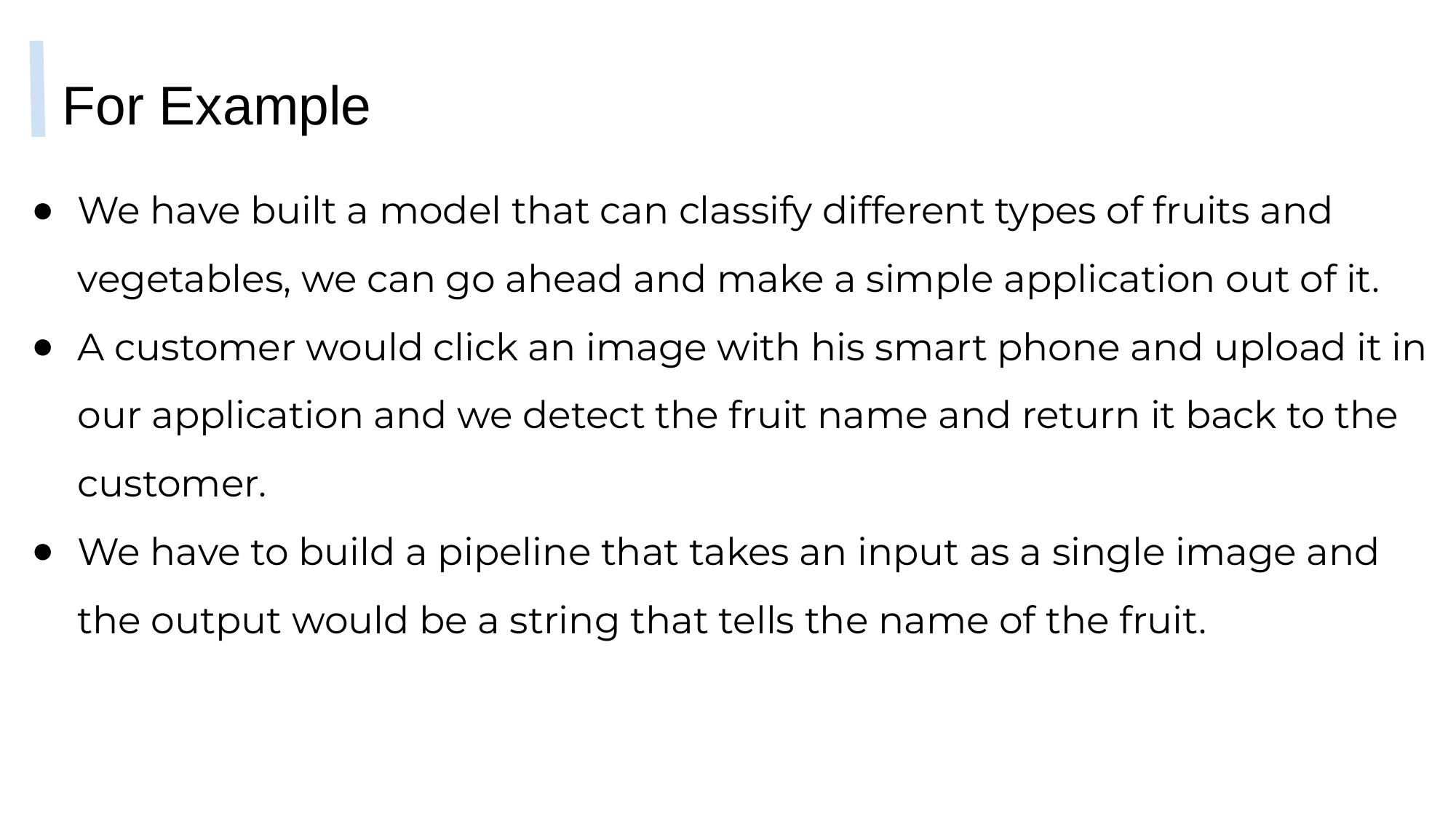

# For Example
We have built a model that can classify different types of fruits and vegetables, we can go ahead and make a simple application out of it.
A customer would click an image with his smart phone and upload it in our application and we detect the fruit name and return it back to the customer.
We have to build a pipeline that takes an input as a single image and the output would be a string that tells the name of the fruit.